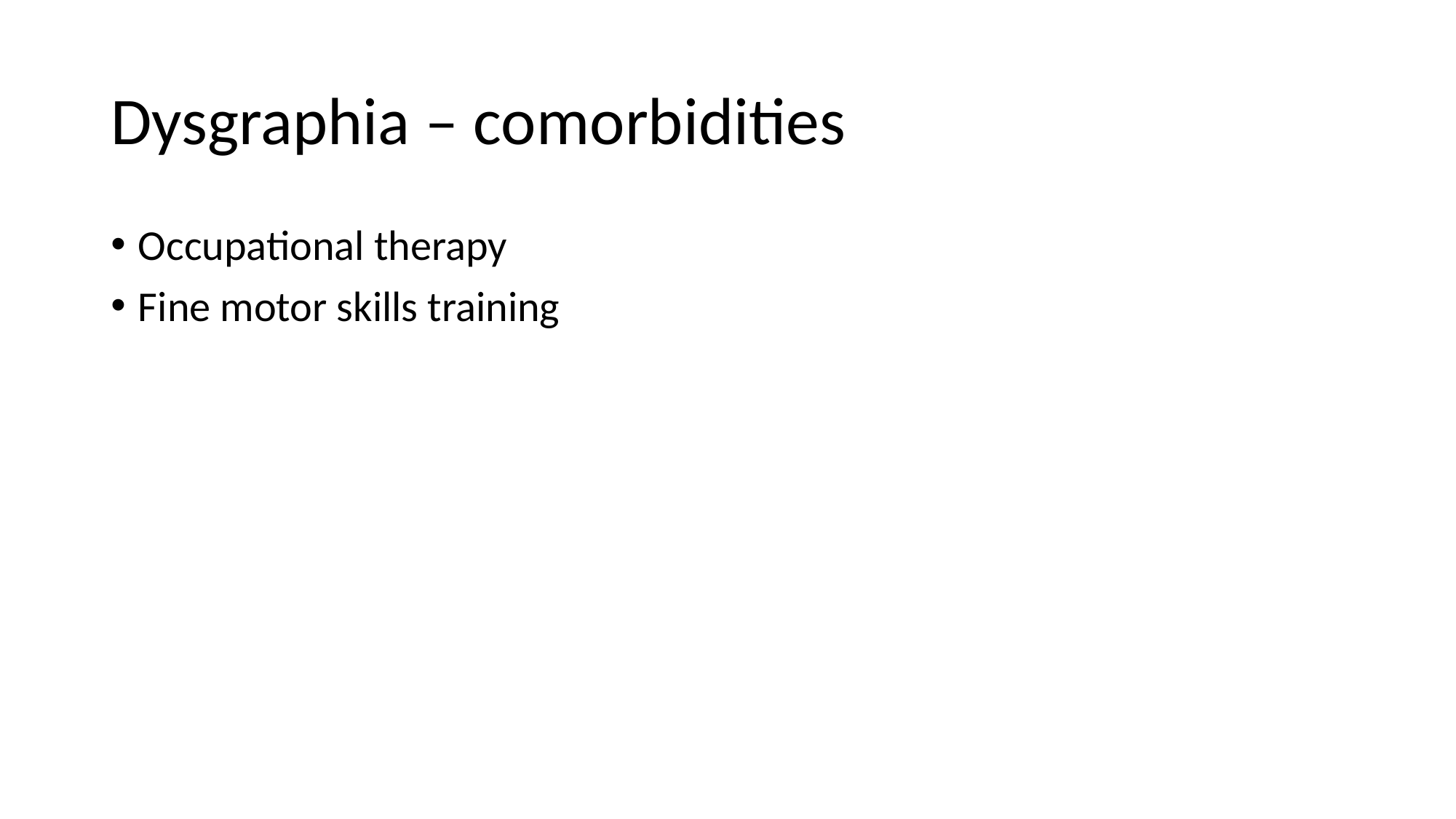

# Dysgraphia – comorbidities
Occupational therapy
Fine motor skills training